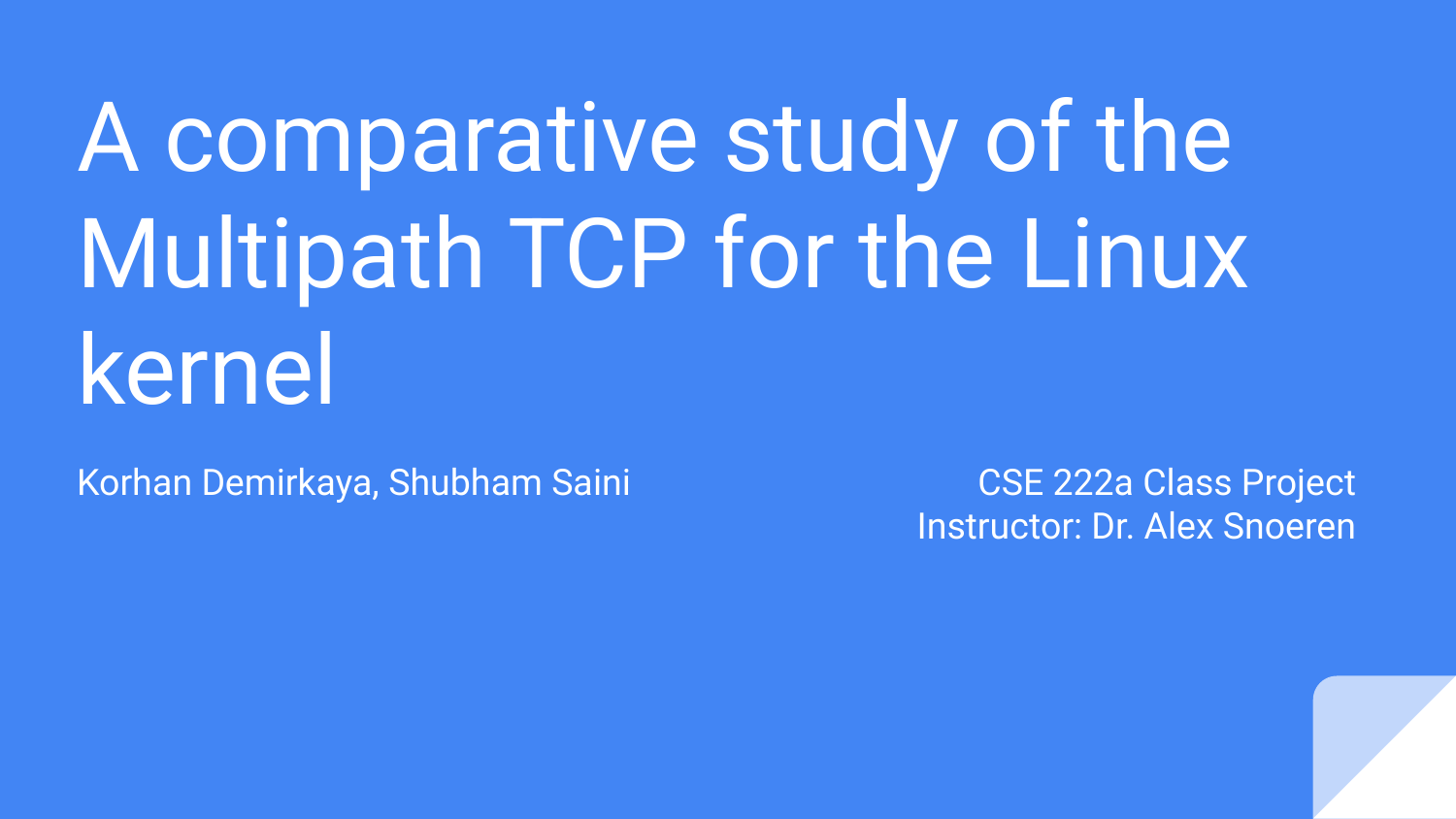

# A comparative study of the Multipath TCP for the Linux kernel
Korhan Demirkaya, Shubham Saini
CSE 222a Class Project
Instructor: Dr. Alex Snoeren